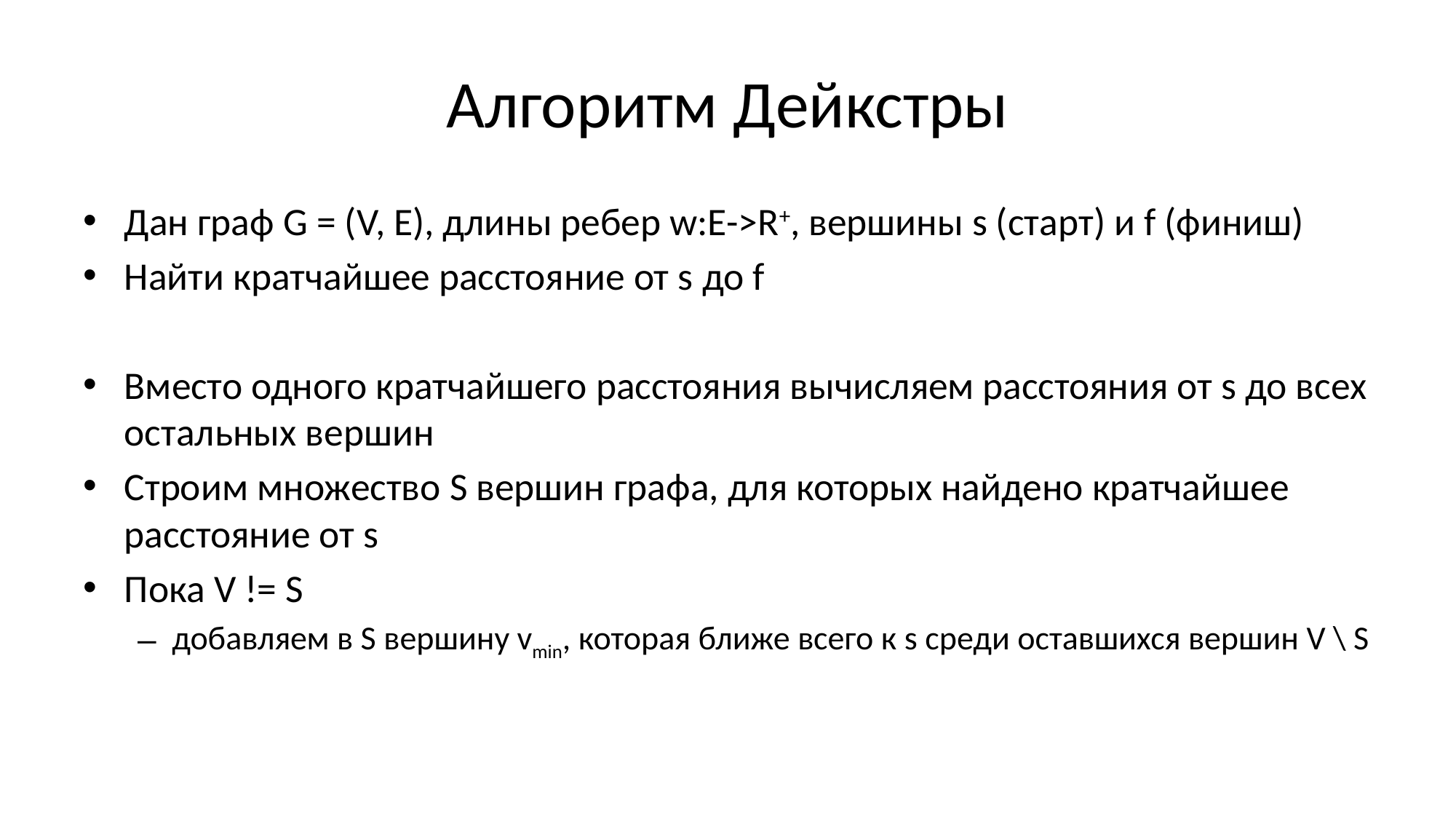

# Алгоритм Дейкстры
Дан граф G = (V, E), длины ребер w:E->R+, вершины s (старт) и f (финиш)
Найти кратчайшее расстояние от s до f

Вместо одного кратчайшего расстояния вычисляем расстояния от s до всех остальных вершин
Строим множество S вершин графа, для которых найдено кратчайшее расстояние от s
Пока V != S
добавляем в S вершину vmin, которая ближе всего к s среди оставшихся вершин V \ S
обновляем расстояния от s до соседей вершины vmin